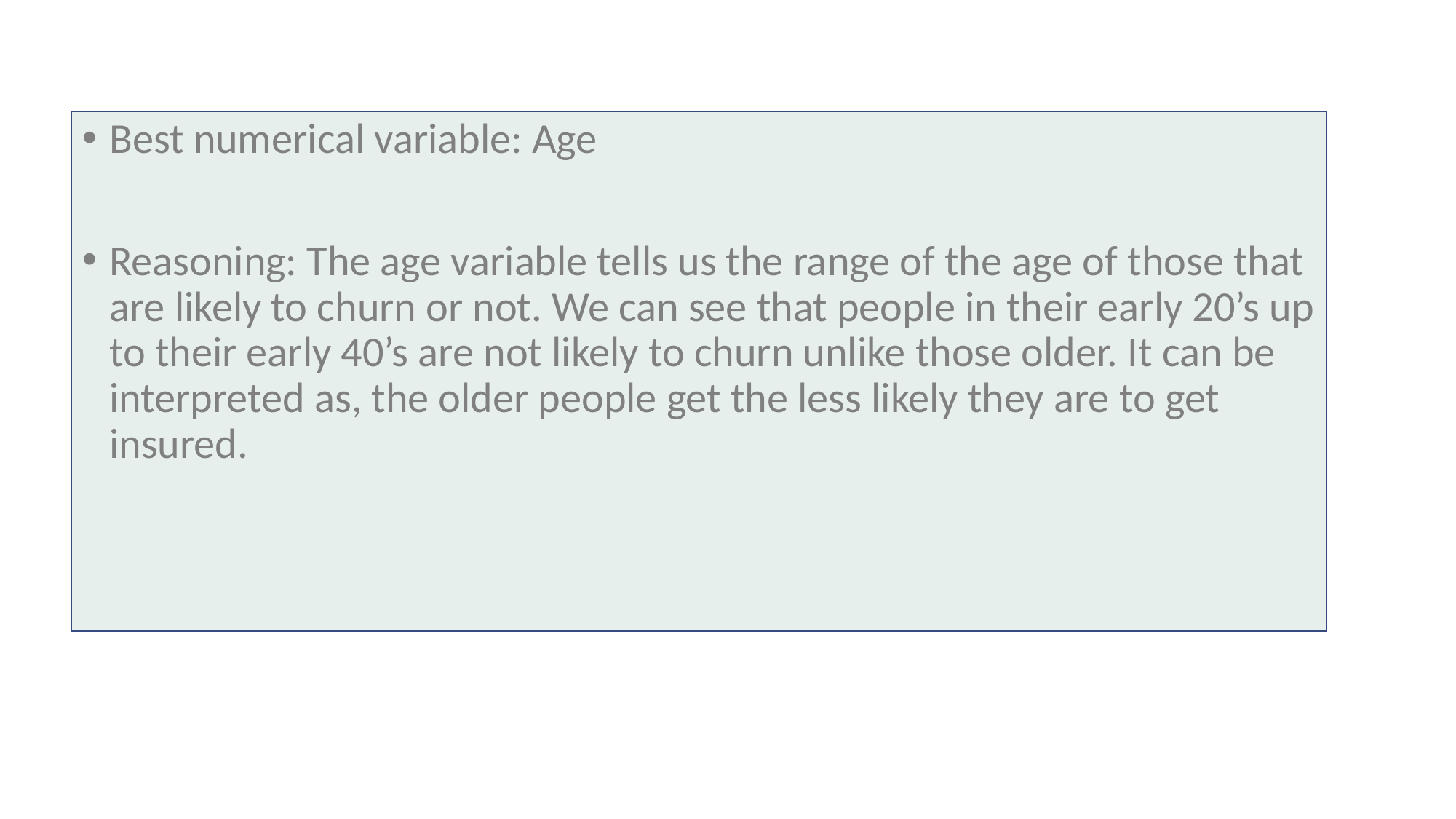

Best numerical variable: Age

Reasoning: The age variable tells us the range of the age of those that are likely to churn or not. We can see that people in their early 20’s up to their early 40’s are not likely to churn unlike those older. It can be interpreted as, the older people get the less likely they are to get insured.